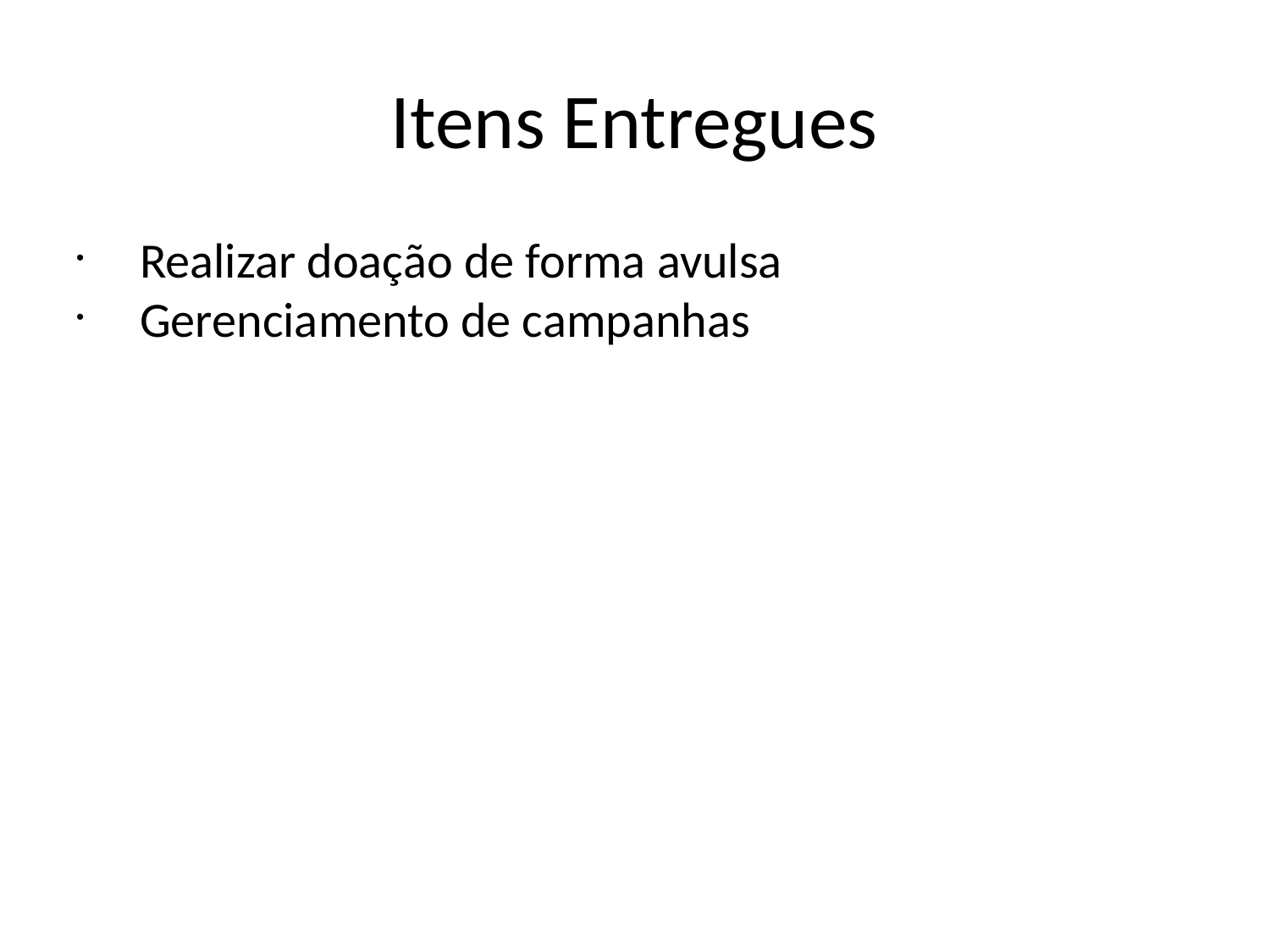

Itens Entregues
Realizar doação de forma avulsa
Gerenciamento de campanhas